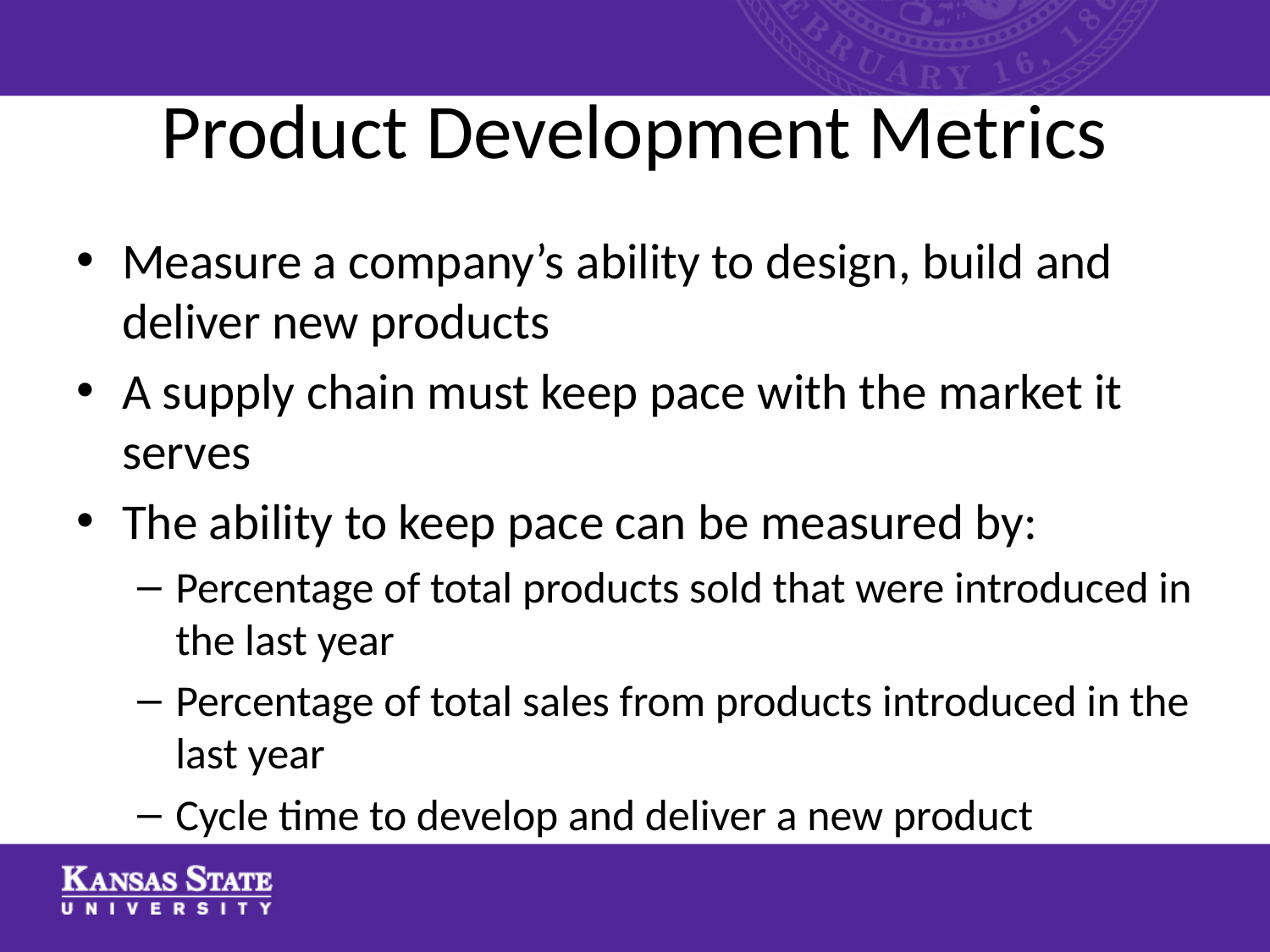

# Product Development Metrics
Measure a company’s ability to design, build and deliver new products
A supply chain must keep pace with the market it serves
The ability to keep pace can be measured by:
Percentage of total products sold that were introduced in the last year
Percentage of total sales from products introduced in the last year
Cycle time to develop and deliver a new product